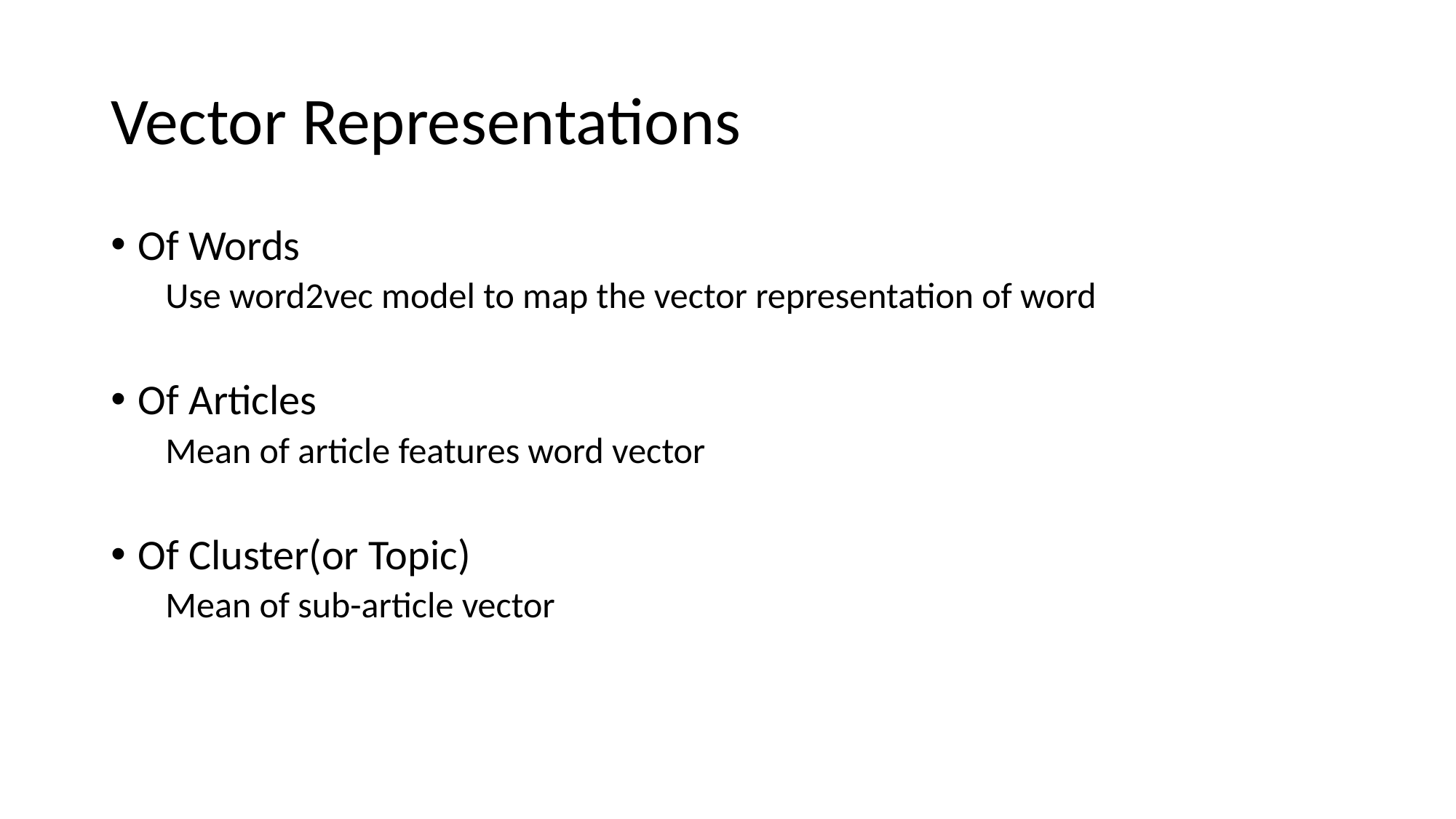

# Vector Representations
Of Words
Use word2vec model to map the vector representation of word

Of Articles
Mean of article features word vector

Of Cluster(or Topic)
Mean of sub-article vector